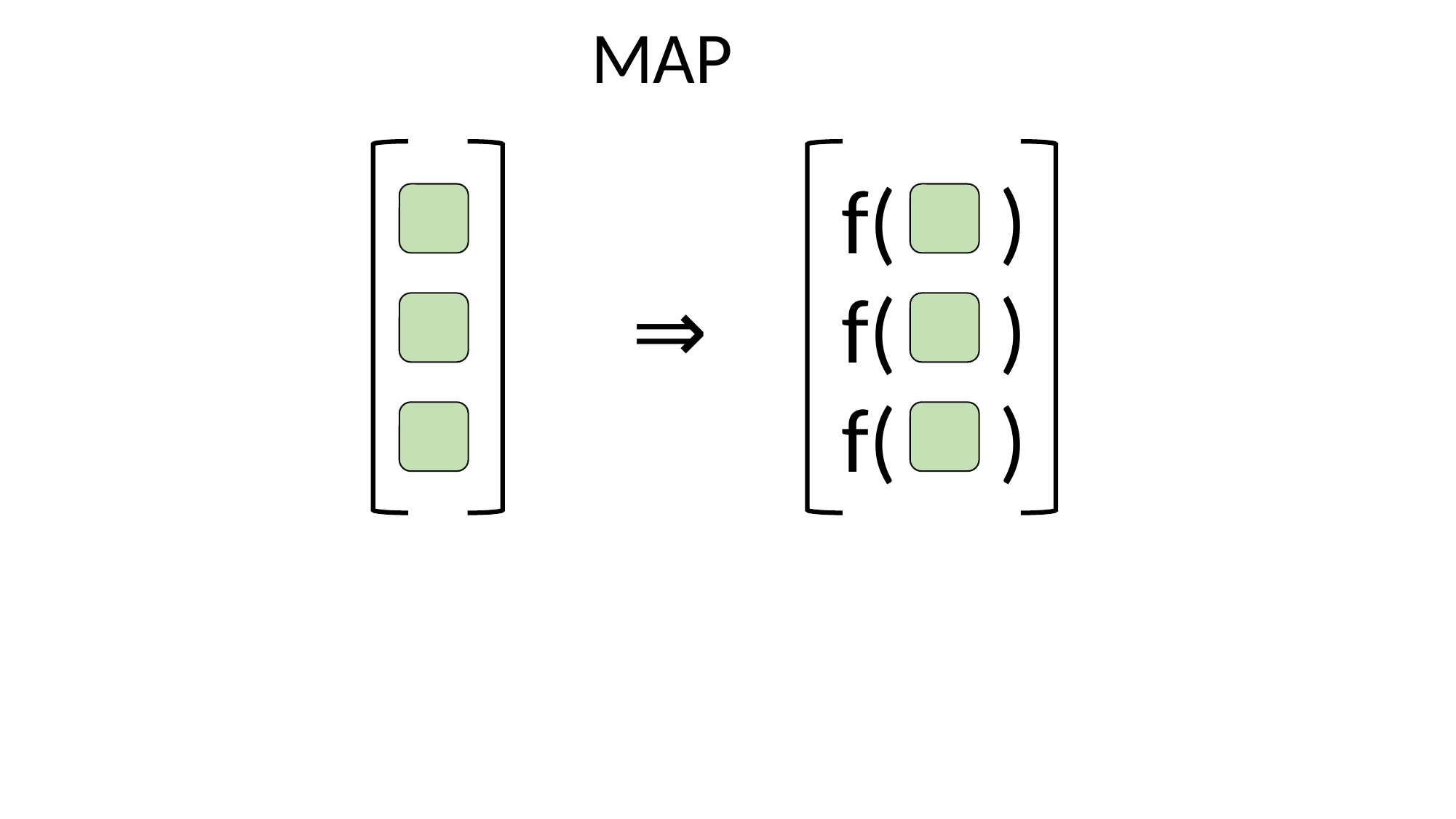

MAP

f(     )

⇒
f(     )

f(     )